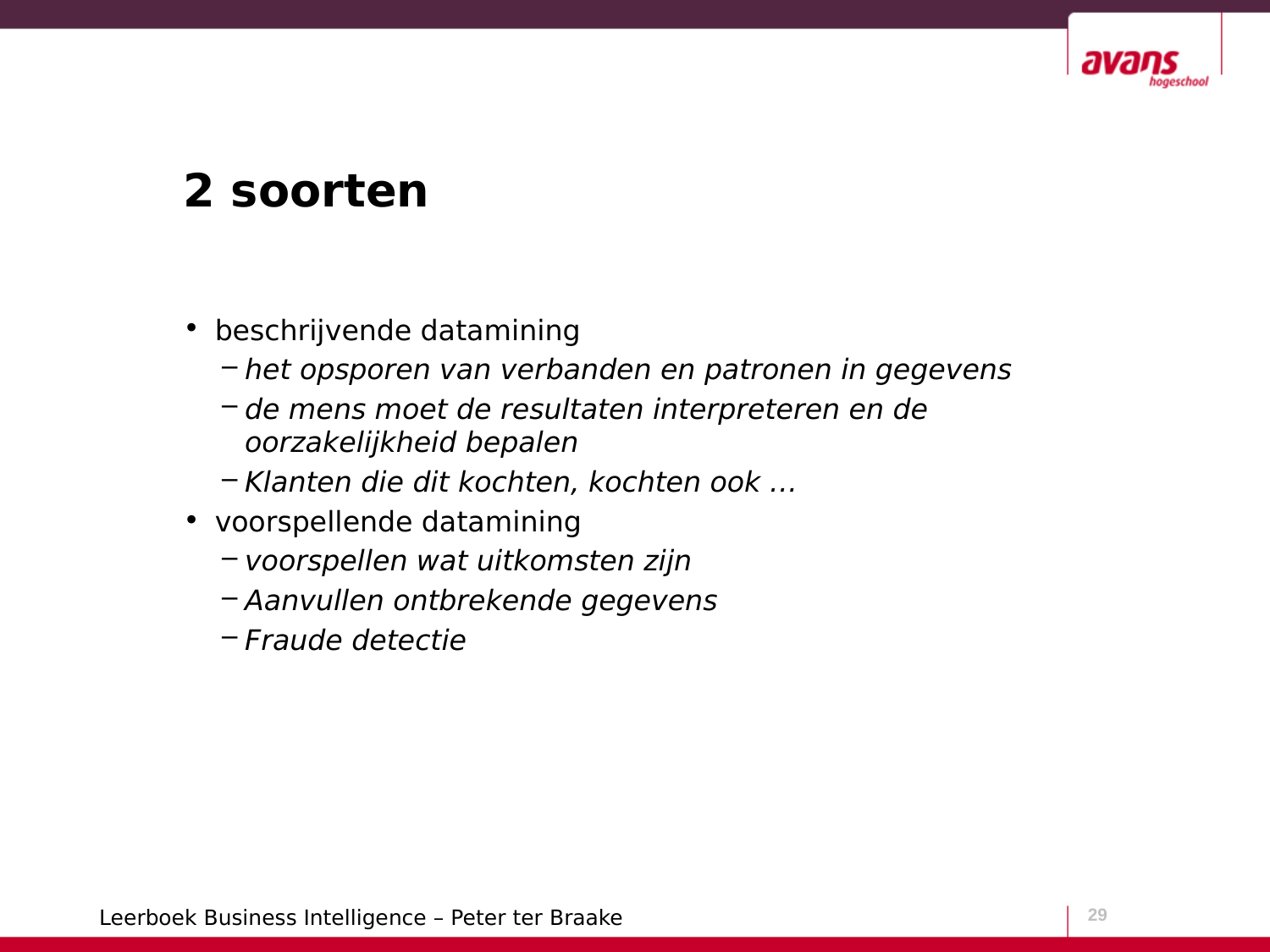

# 2 soorten
beschrijvende datamining
het opsporen van verbanden en patronen in gegevens
de mens moet de resultaten interpreteren en de oorzakelijkheid bepalen
Klanten die dit kochten, kochten ook …
voorspellende datamining
voorspellen wat uitkomsten zijn
Aanvullen ontbrekende gegevens
Fraude detectie

29